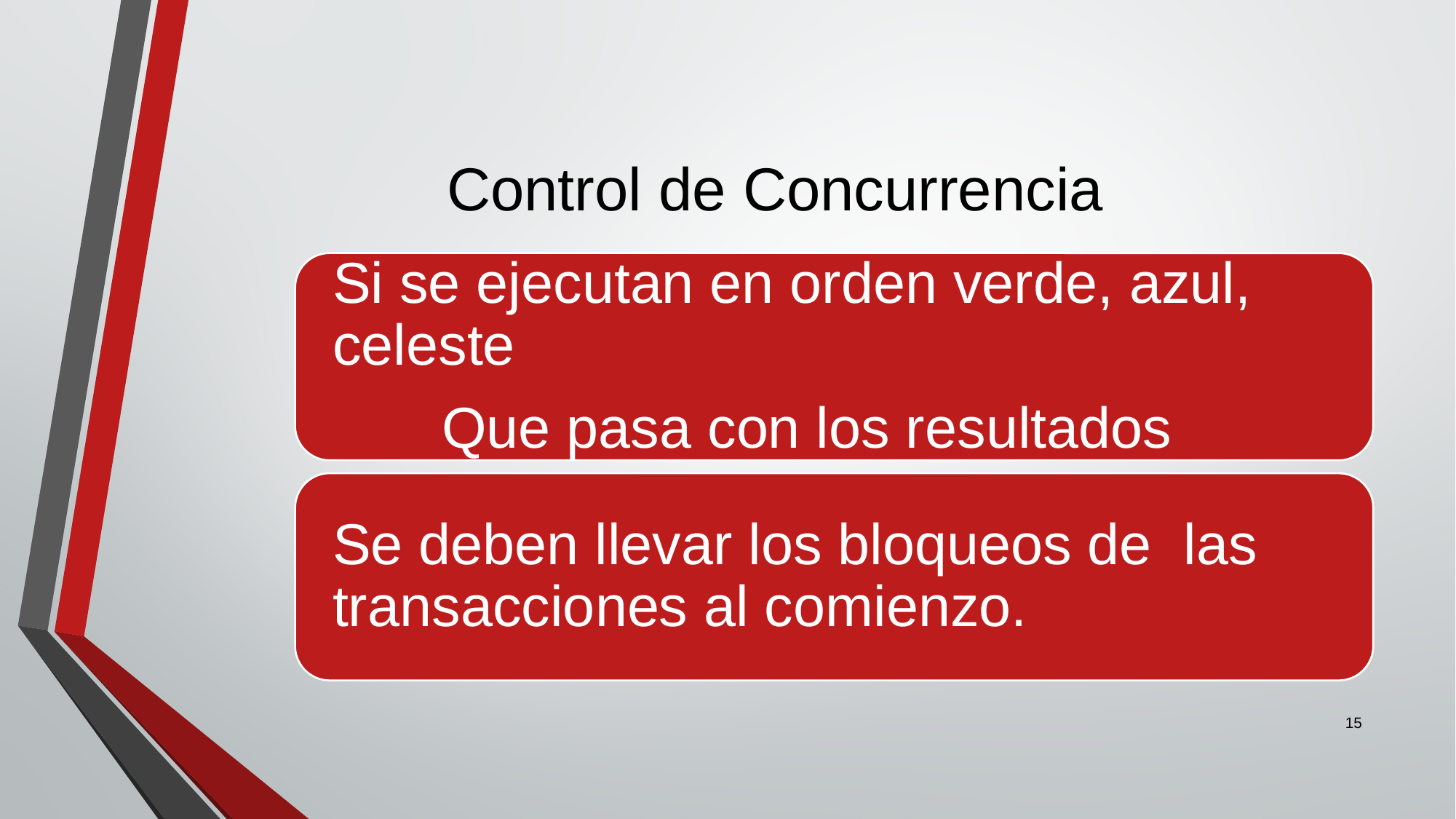

# Control de Concurrencia
Si se ejecutan en orden verde, azul, celeste
	Que pasa con los resultados
Se deben llevar los bloqueos de  las transacciones al comienzo.
15